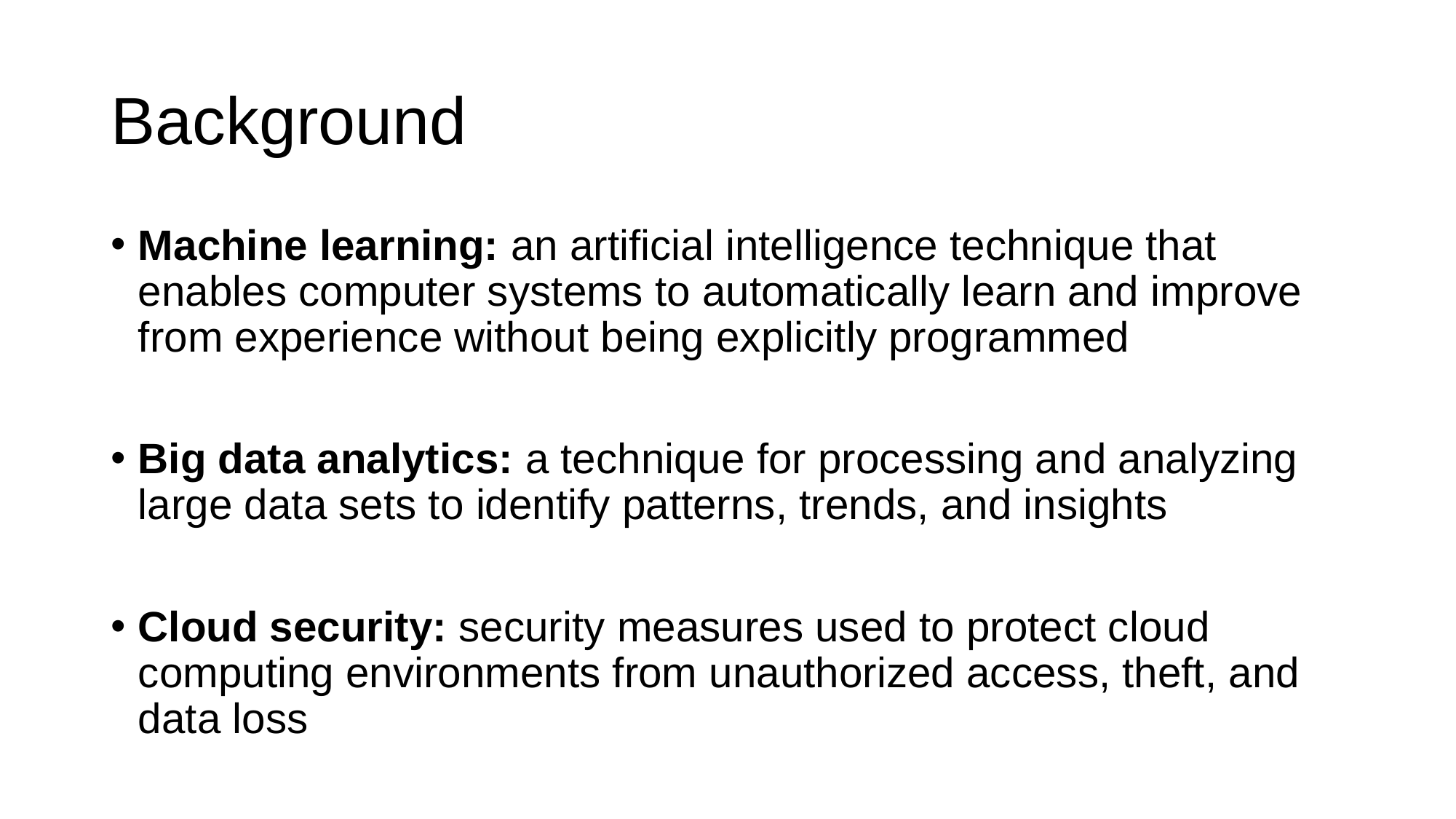

# Background
Machine learning: an artificial intelligence technique that enables computer systems to automatically learn and improve from experience without being explicitly programmed

Big data analytics: a technique for processing and analyzing large data sets to identify patterns, trends, and insights

Cloud security: security measures used to protect cloud computing environments from unauthorized access, theft, and data loss